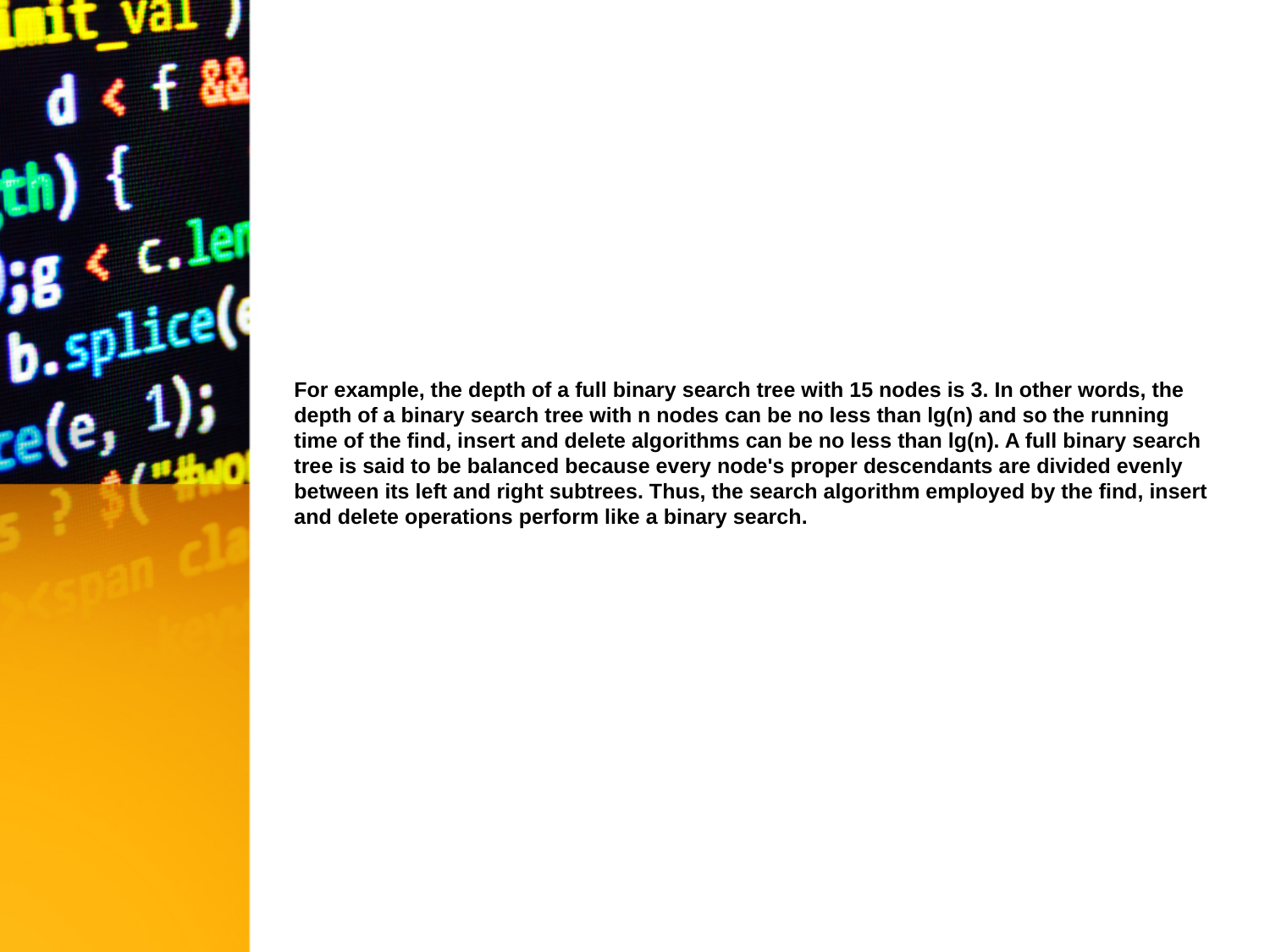

For example, the depth of a full binary search tree with 15 nodes is 3. In other words, the
depth of a binary search tree with n nodes can be no less than lg(n) and so the running
time of the find, insert and delete algorithms can be no less than lg(n). A full binary search
tree is said to be balanced because every node's proper descendants are divided evenly
between its left and right subtrees. Thus, the search algorithm employed by the find, insert
and delete operations perform like a binary search.